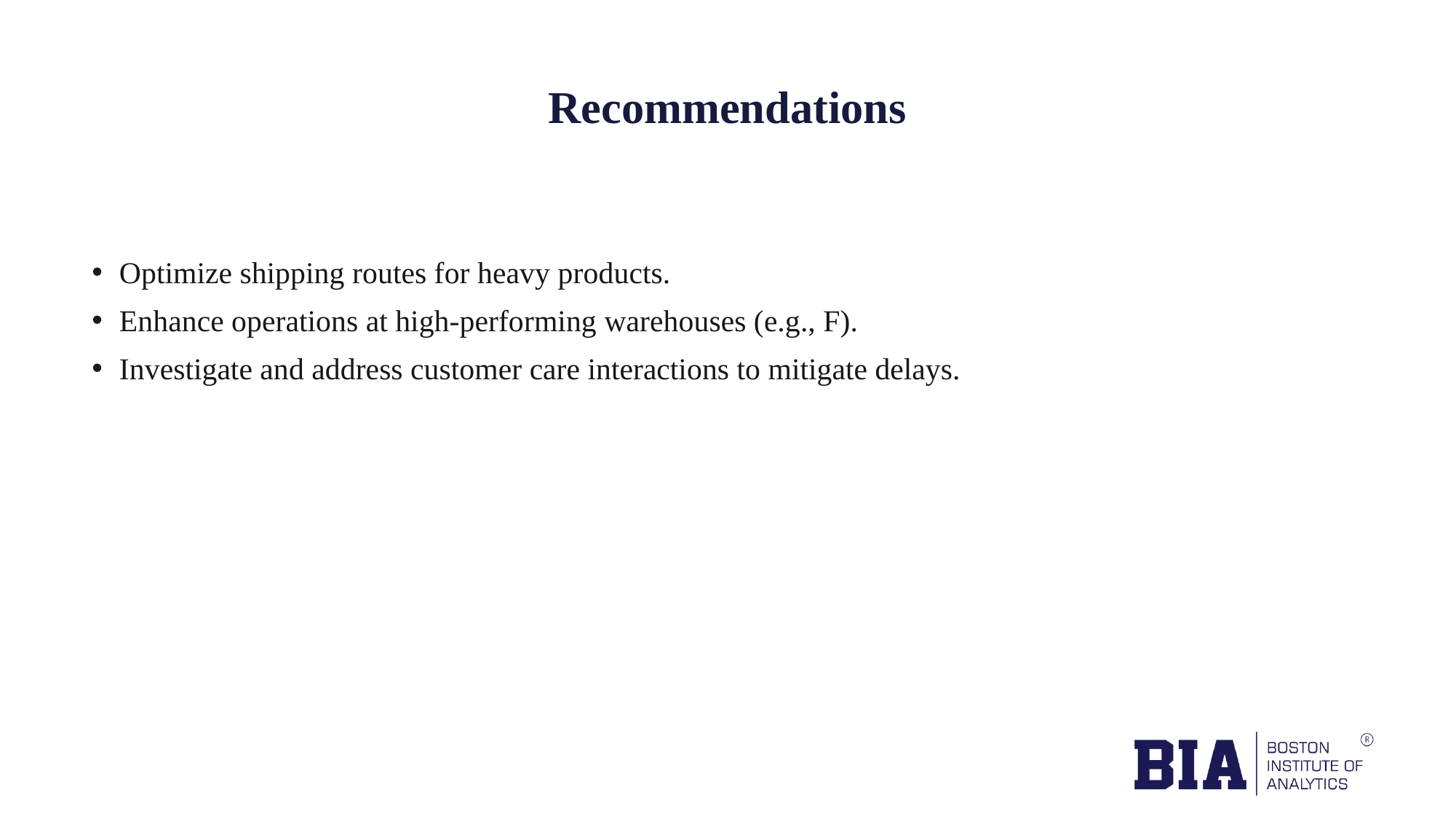

# Recommendations

Optimize shipping routes for heavy products.
Enhance operations at high-performing warehouses (e.g., F).
Investigate and address customer care interactions to mitigate delays.